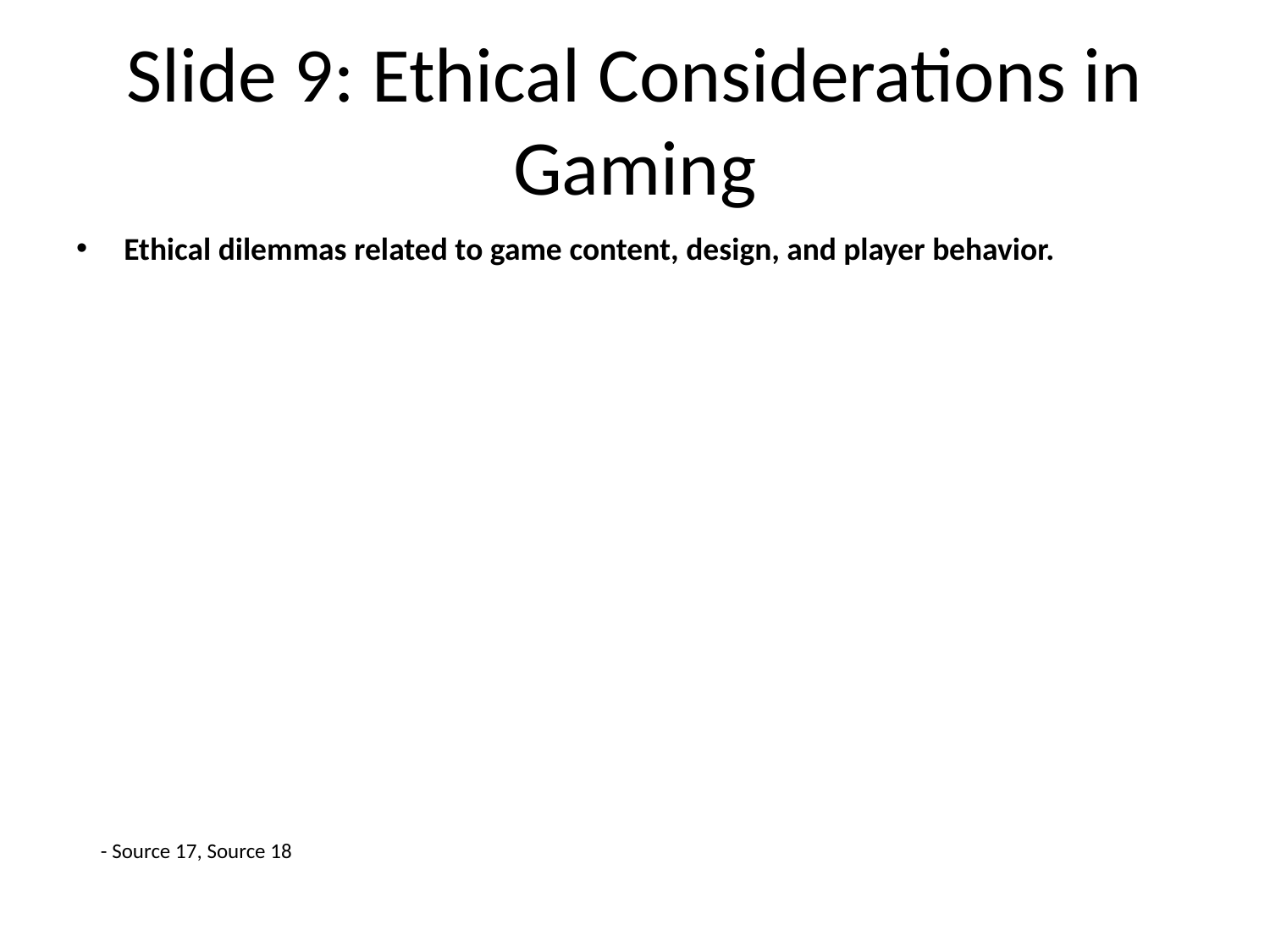

# Slide 9: Ethical Considerations in Gaming
Ethical dilemmas related to game content, design, and player behavior.

- Source 17, Source 18